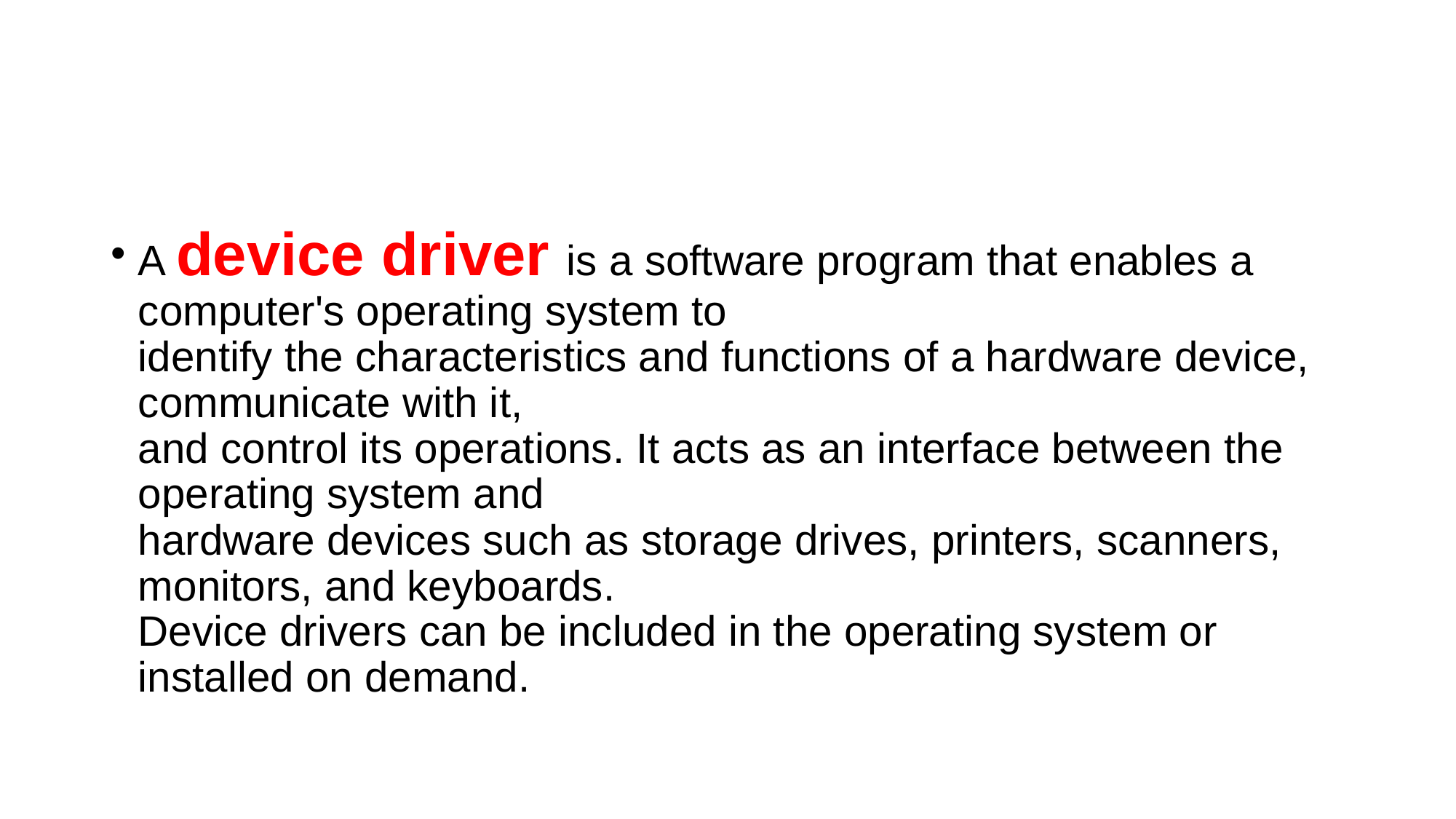

#
A device driver is a software program that enables a computer's operating system to
identify the characteristics and functions of a hardware device, communicate with it,
and control its operations. It acts as an interface between the operating system and
hardware devices such as storage drives, printers, scanners, monitors, and keyboards.
Device drivers can be included in the operating system or installed on demand.